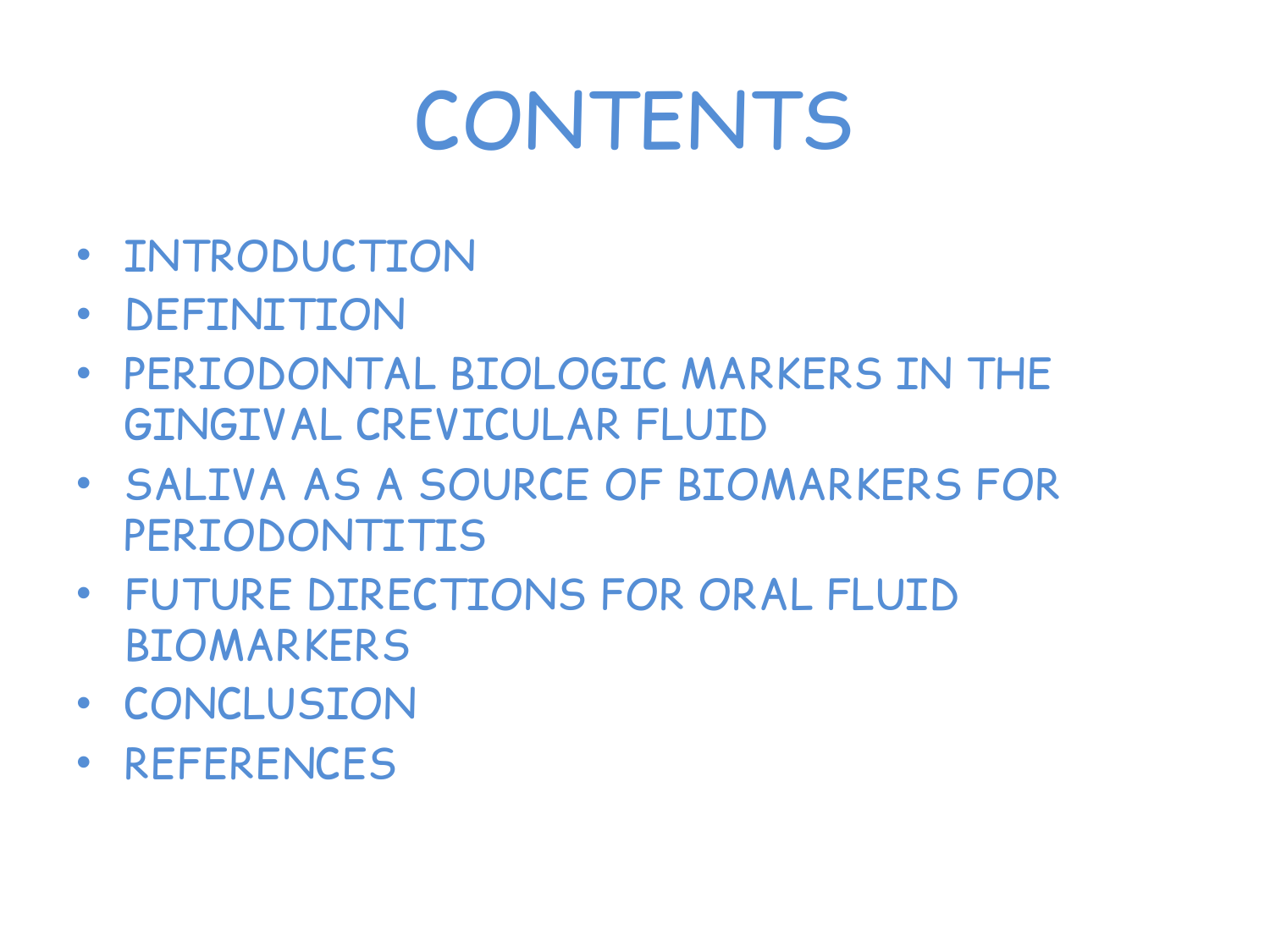

# CONTENTS
INTRODUCTION
DEFINITION
PERIODONTAL BIOLOGIC MARKERS IN THE GINGIVAL CREVICULAR FLUID
SALIVA AS A SOURCE OF BIOMARKERS FOR PERIODONTITIS
FUTURE DIRECTIONS FOR ORAL FLUID BIOMARKERS
CONCLUSION
REFERENCES